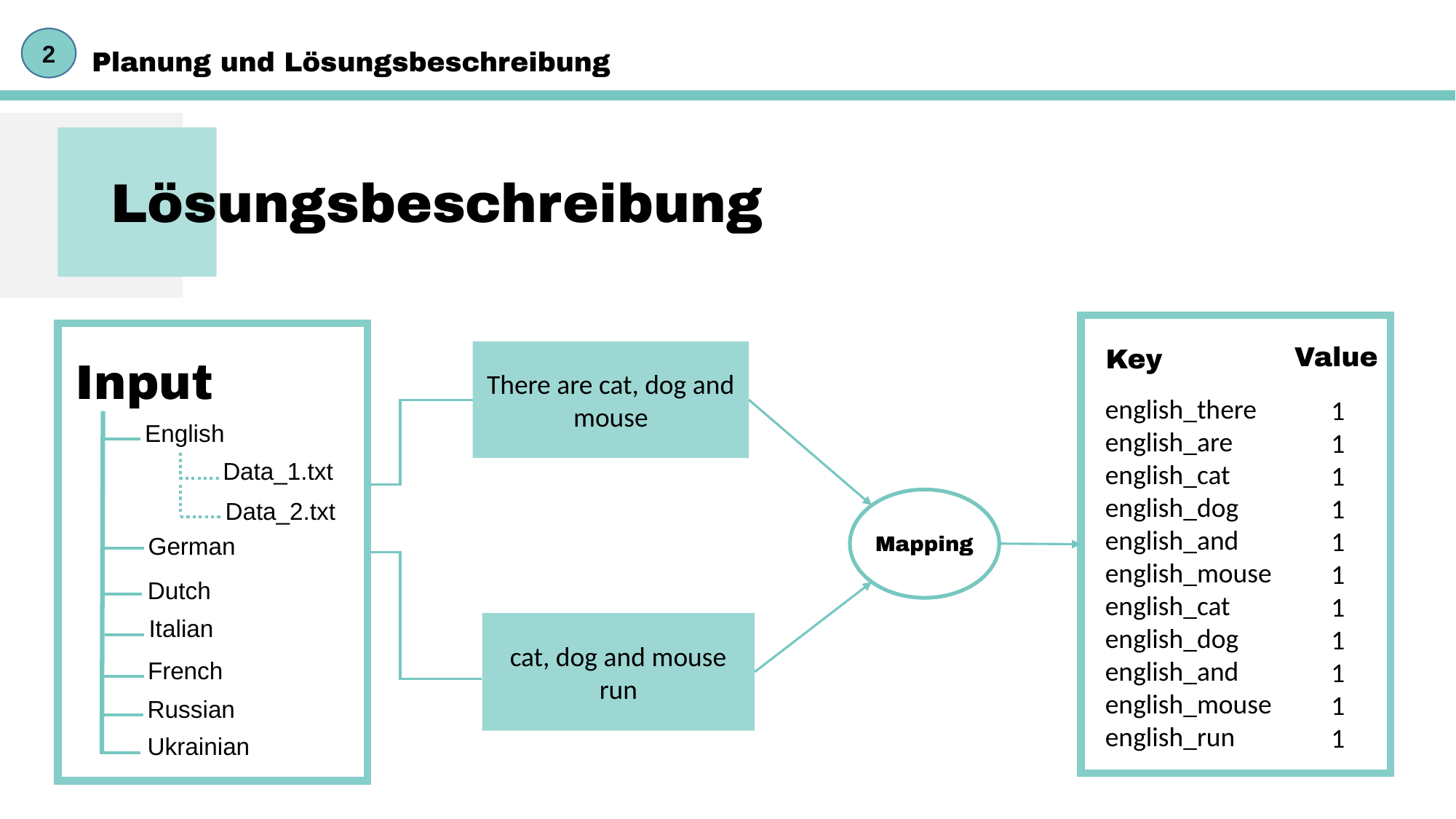

2
Planung und Lösungsbeschreibung

Lösungsbeschreibung

Value
Key
english_there
english_are
english_cat
english_dog
english_and
english_mouse
english_cat
english_dog
english_and
english_mouse
english_run
1
1
1
1
1
1
1
1
1
1
1

There are cat, dog and mouse
Input
English
Data_1.txt
Data_2.txt

Mapping
German
Dutch
Italian
cat, dog and mouse run
French
Russian
Ukrainian